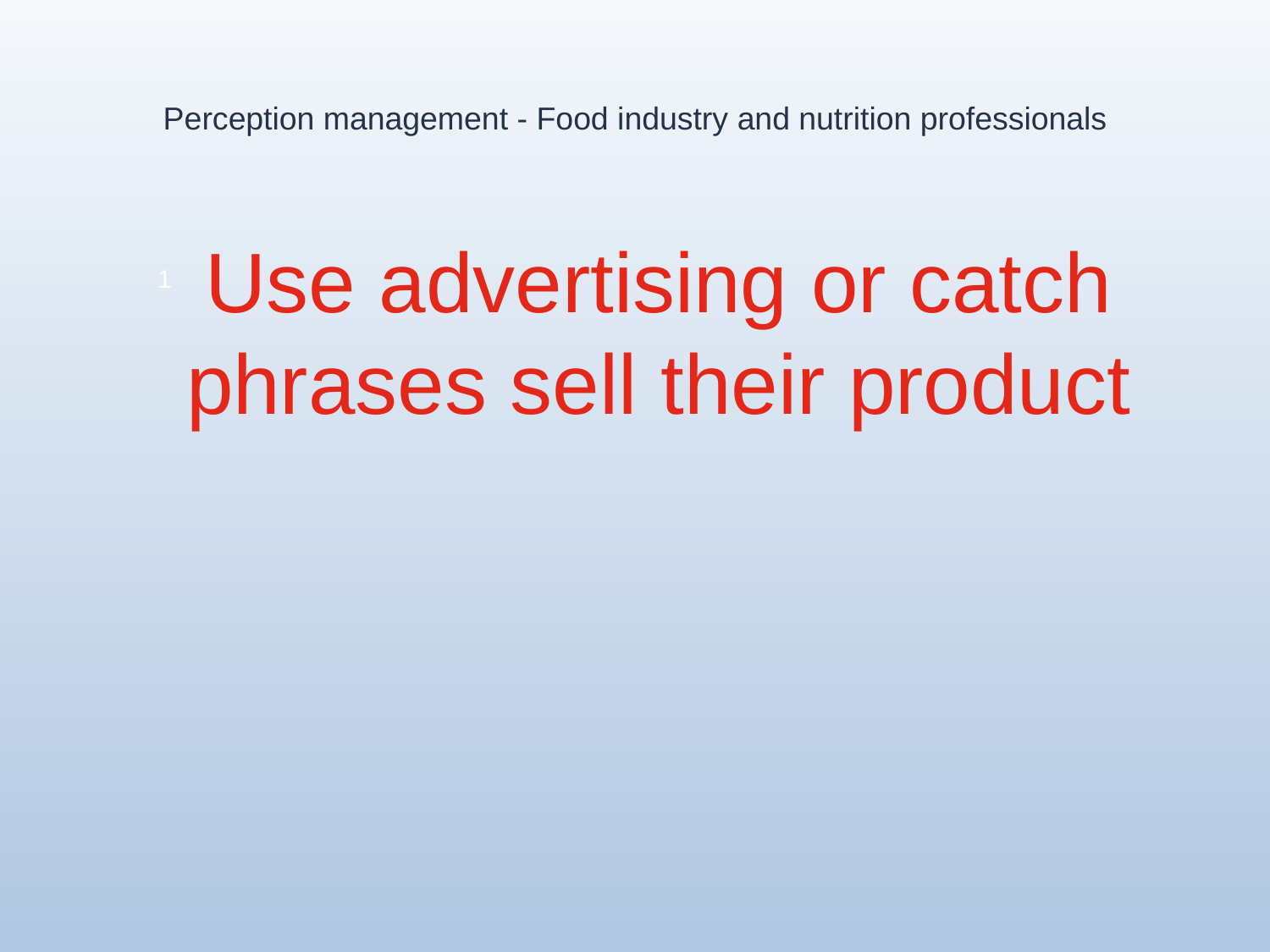

# Perception management - Food industry and nutrition professionals
Use advertising or catch phrases sell their product